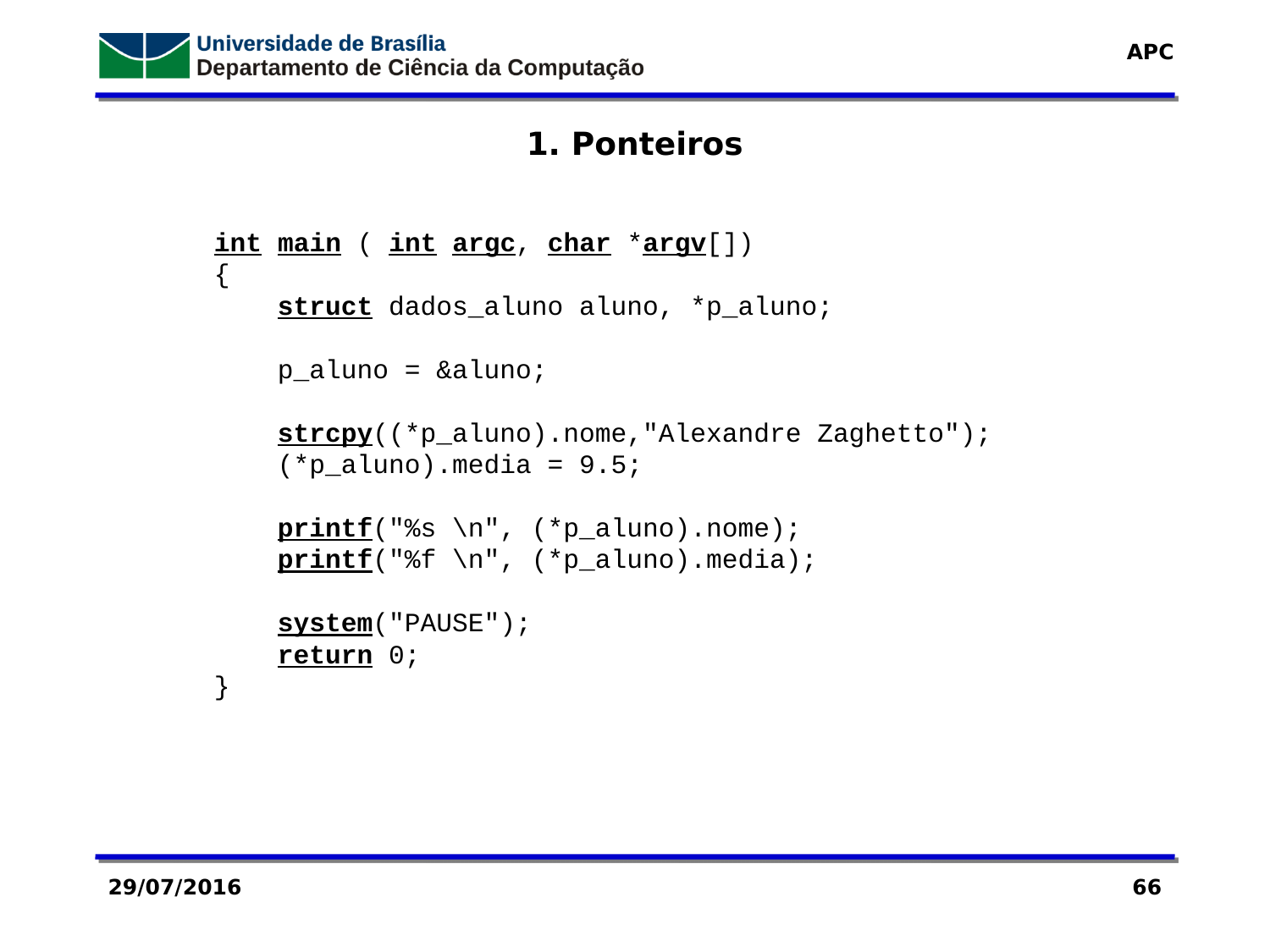

1. Ponteiros

int main ( int argc, char *argv[])
{
    struct dados_aluno aluno, *p_aluno;

    p_aluno = &aluno;

    strcpy((*p_aluno).nome,"Alexandre Zaghetto");
    (*p_aluno).media = 9.5;

    printf("%s \n", (*p_aluno).nome);
    printf("%f \n", (*p_aluno).media);

    system("PAUSE");
    return 0;
}

29/07/2016
66